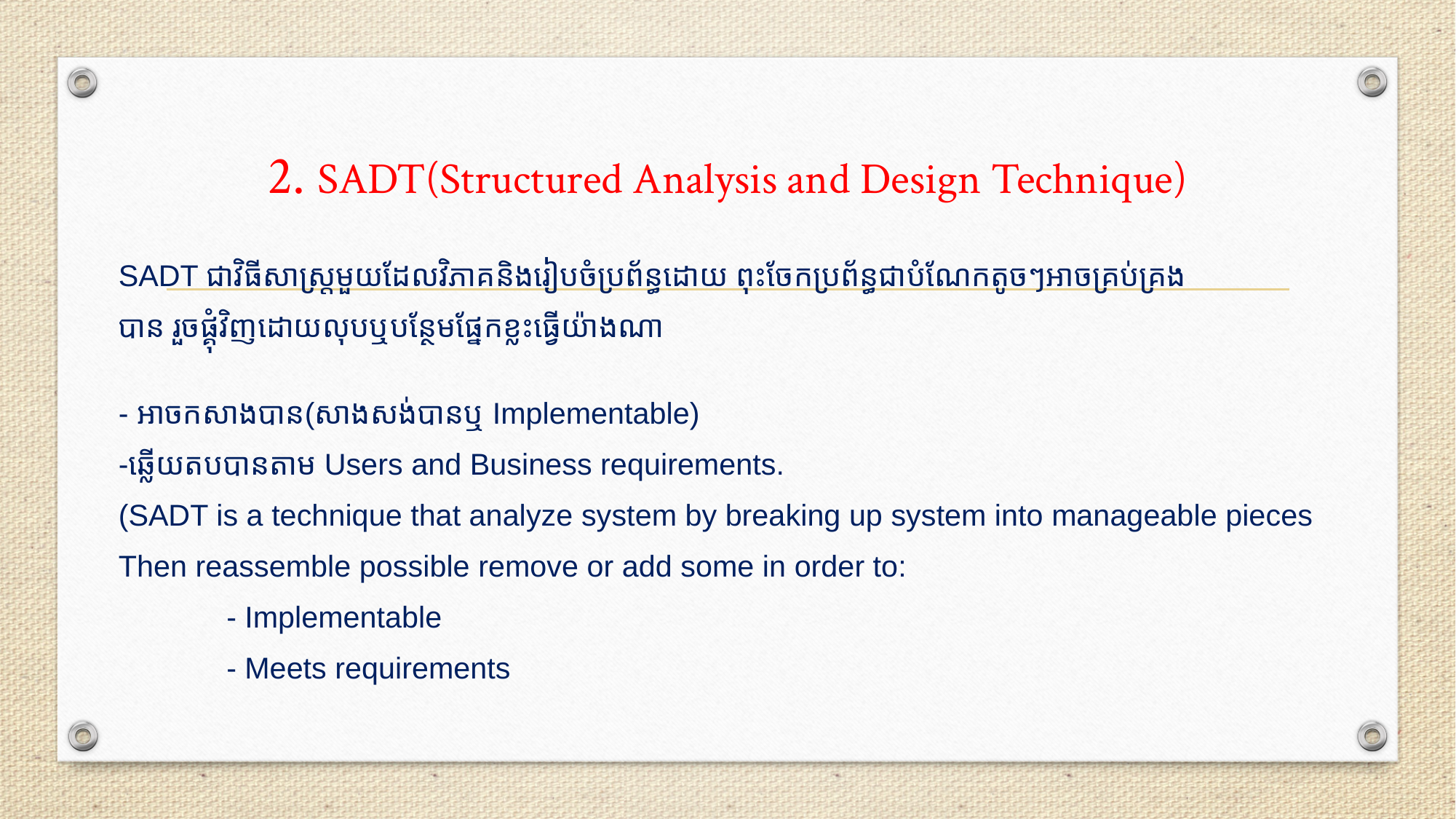

# 2. SADT(Structured Analysis and Design Technique)
SADT ជាវិធីសាស្រ្តមួយដែលវិភាគនិងរៀបចំប្រព័ន្ធដោយ ពុះចែកប្រព័ន្ធជាបំណែកតូចៗអាចគ្រប់គ្រង
បាន រួចផ្គុំវិញដោយលុបឬបន្ថែមផ្នែកខ្លះធ្វើយ៉ាងណា
- អាចកសាងបាន(សាងសង់បានឬ Implementable)
-ឆ្លើយតបបានតាម Users and Business requirements.
(SADT is a technique that analyze system by breaking up system into manageable pieces
Then reassemble possible remove or add some in order to:
	- Implementable
	- Meets requirements